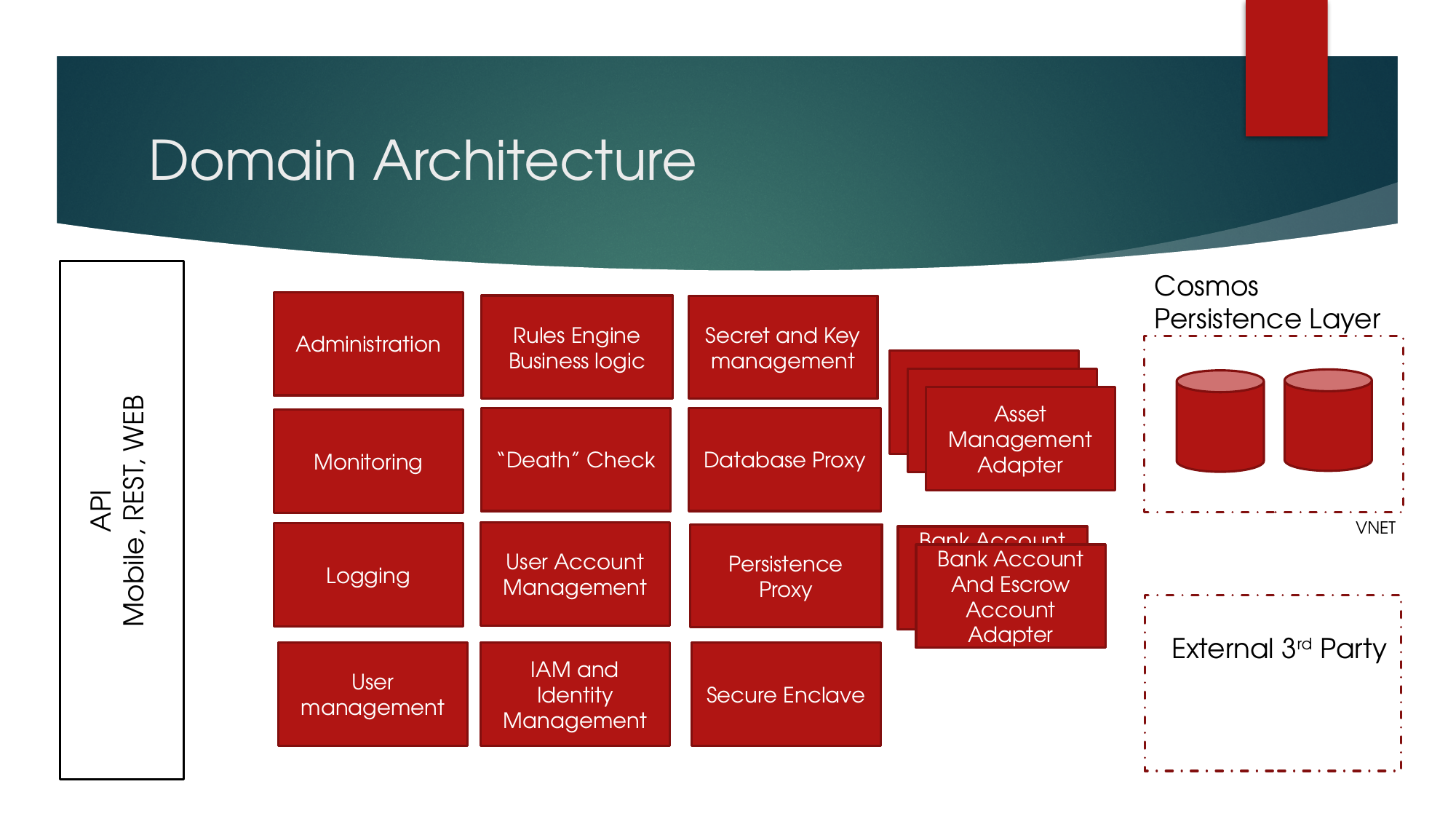

# Domain Architecture

Cosmos
Persistence Layer
Administration
Rules Engine
Business logic
Secret and Key management

VNET
Asset Management Adapter
Asset Management Adapter

Asset Management Adapter
“Death” Check
Database Proxy
Monitoring
API
Mobile, REST, WEB
User Account Management
Logging
Persistence Proxy
Bank Account And Escrow Account Adapter
Bank Account And Escrow Account Adapter

External 3rd Party
Secure Enclave
User management
IAM and Identity Management